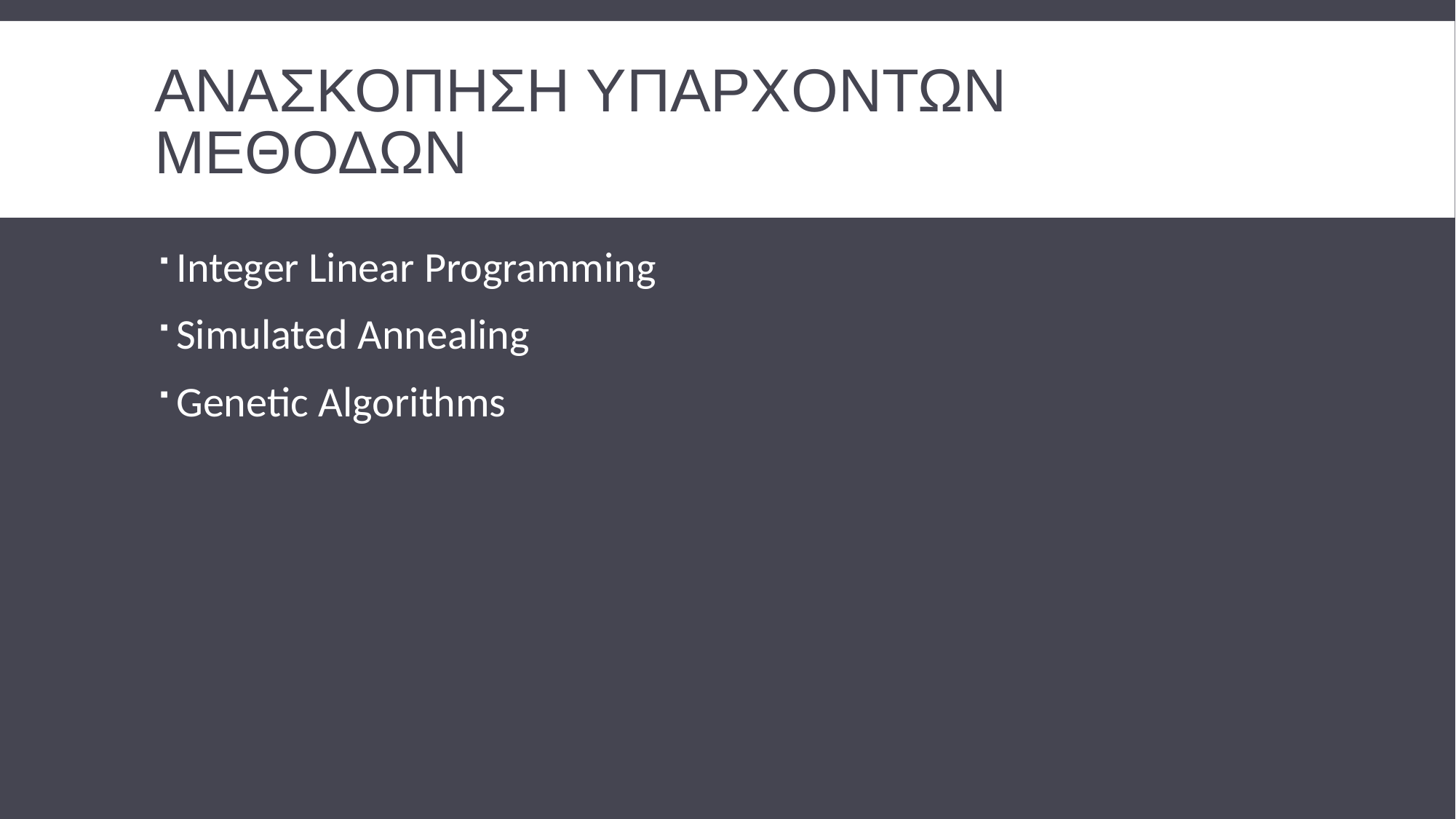

# Ανασκοπηση υπαρχοντων μεθοδων
Integer Linear Programming
Simulated Annealing
Genetic Algorithms